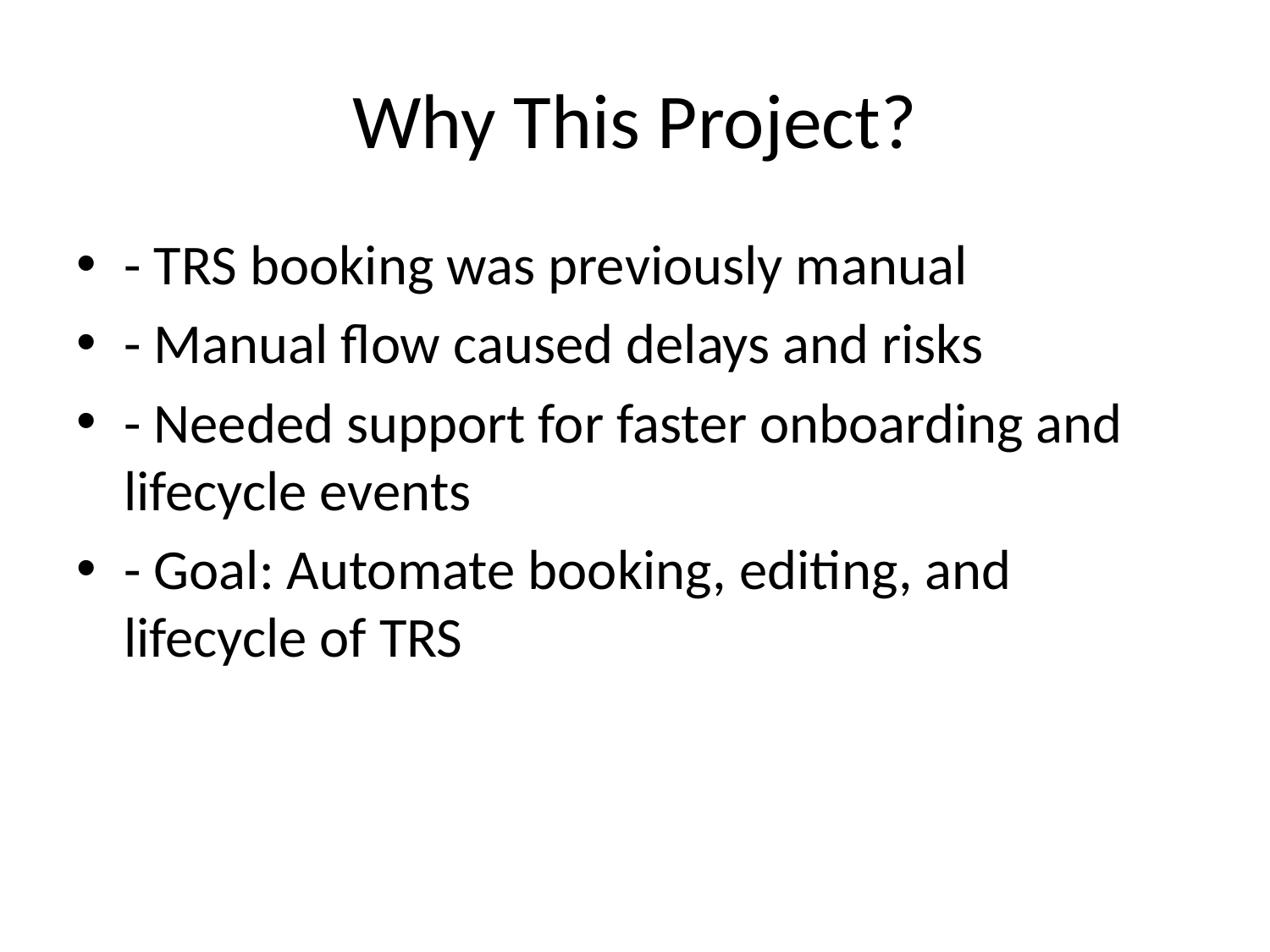

# Why This Project?
- TRS booking was previously manual
- Manual flow caused delays and risks
- Needed support for faster onboarding and lifecycle events
- Goal: Automate booking, editing, and lifecycle of TRS